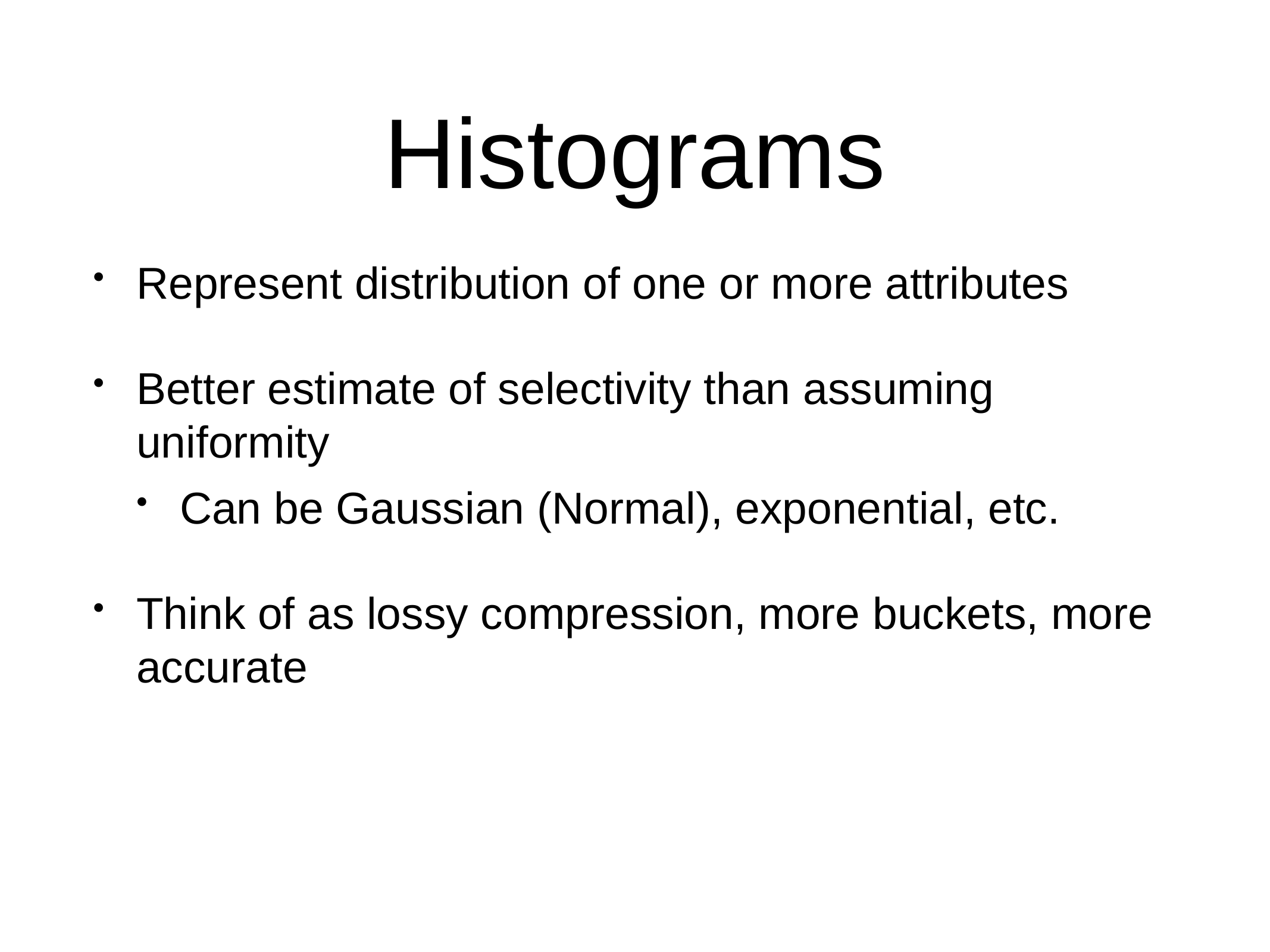

# Histograms
Represent distribution of one or more attributes
Better estimate of selectivity than assuming uniformity
Can be Gaussian (Normal), exponential, etc.
Think of as lossy compression, more buckets, more accurate